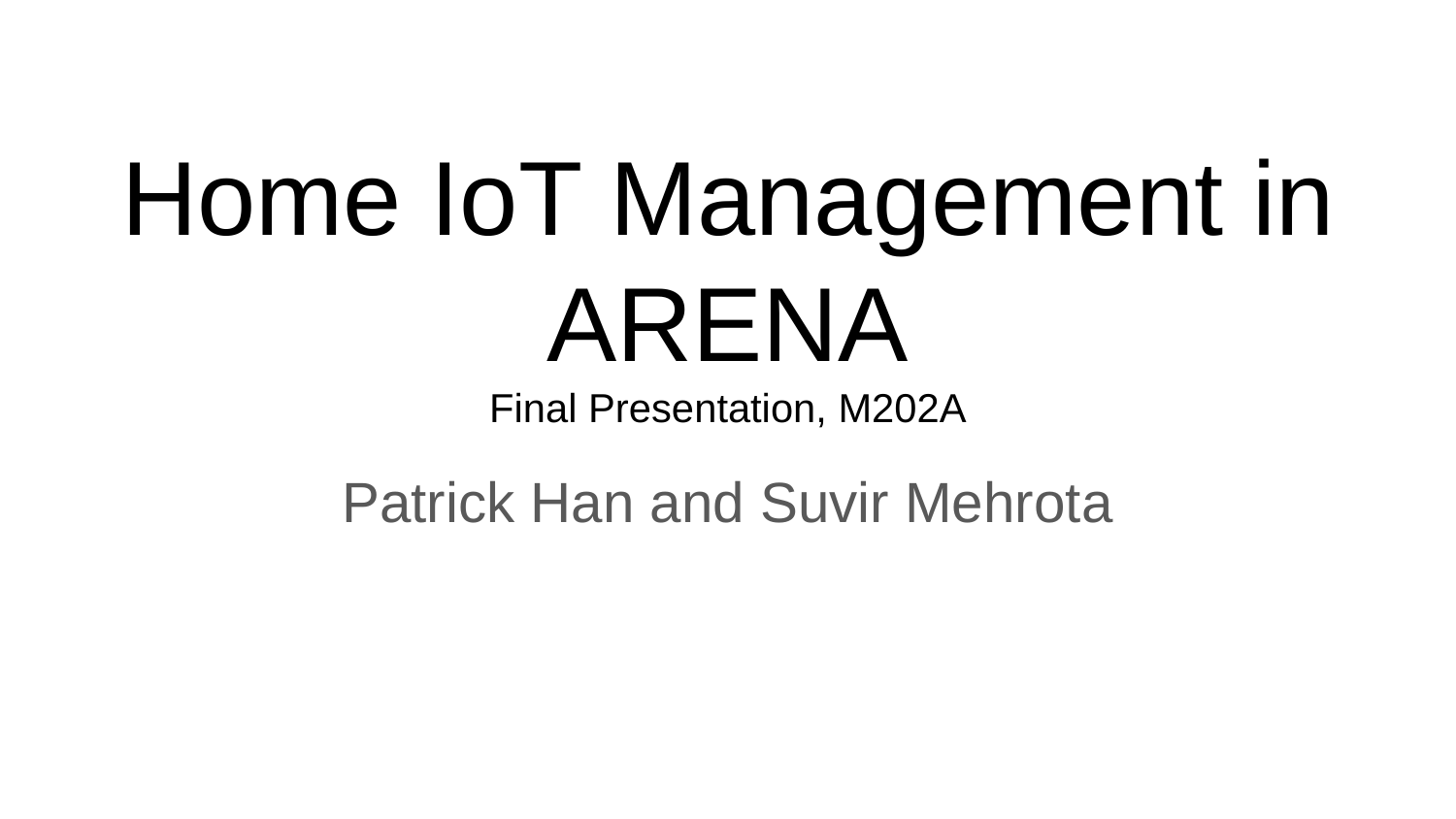

# Home IoT Management in ARENA
Final Presentation, M202A
Patrick Han and Suvir Mehrota